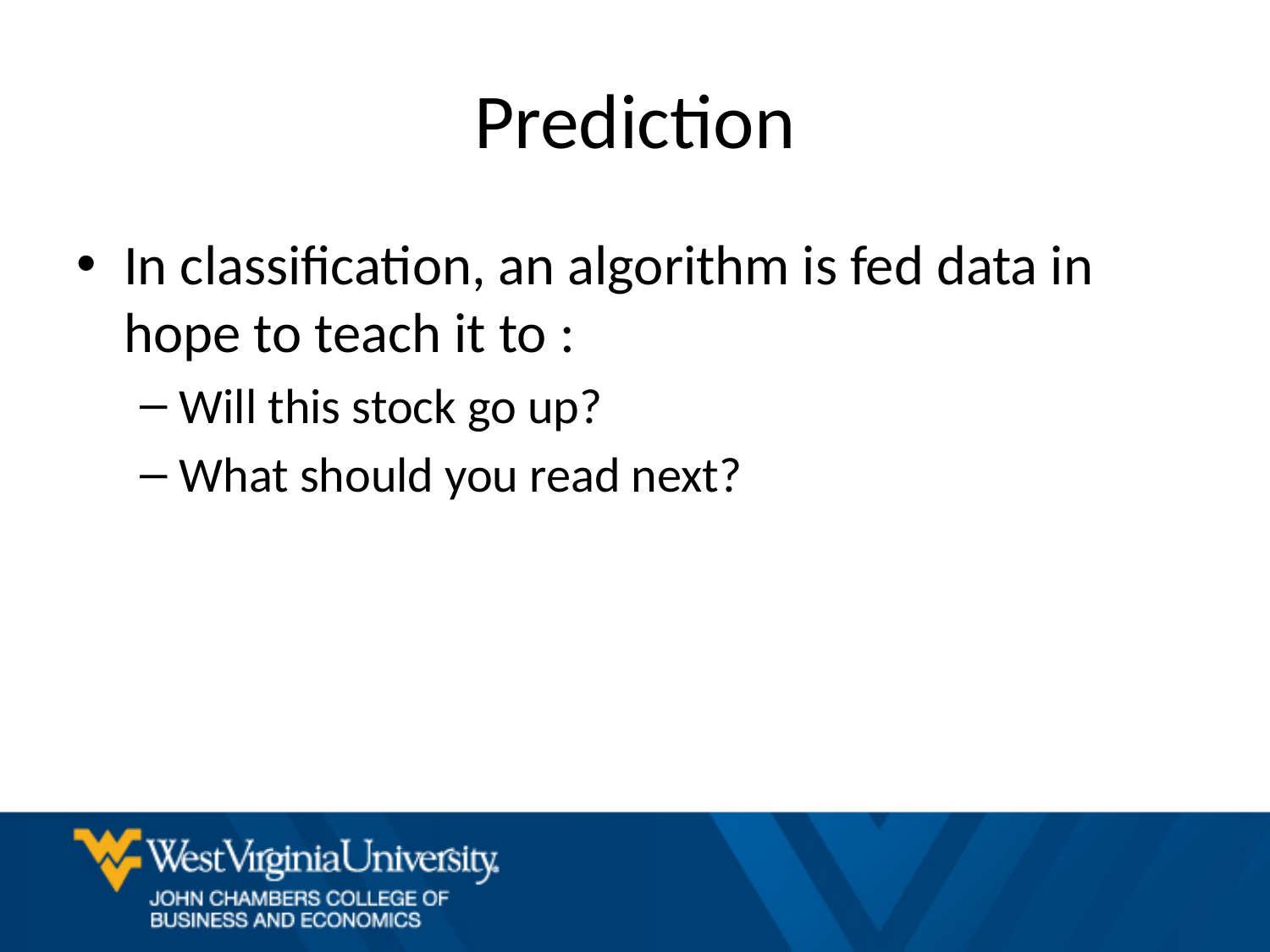

# Prediction
In classification, an algorithm is fed data in hope to teach it to :
Will this stock go up?
What should you read next?